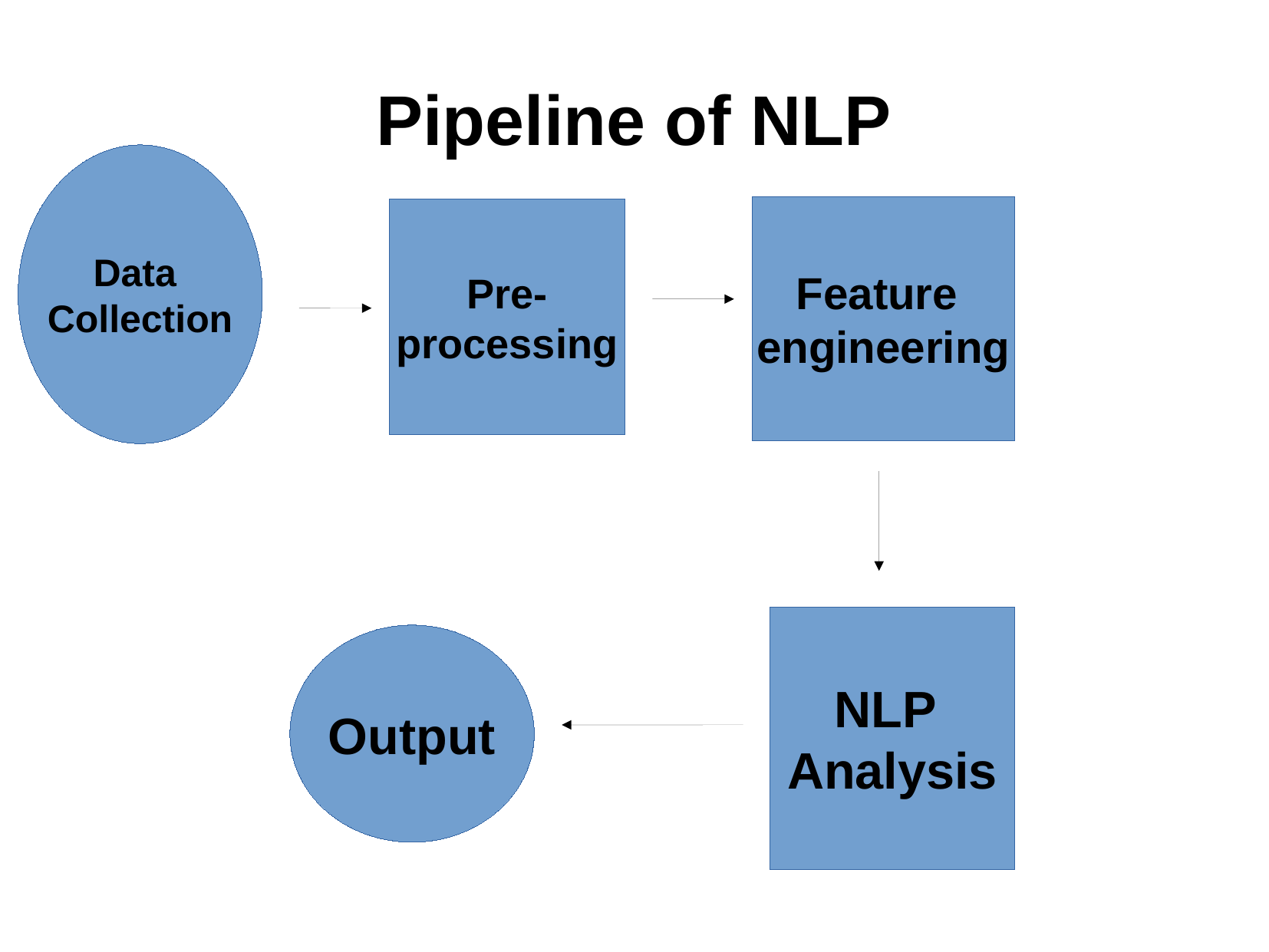

Pipeline of NLP
Data
Collection
Feature
engineering
Pre-
processing

NLP
Analysis
Output